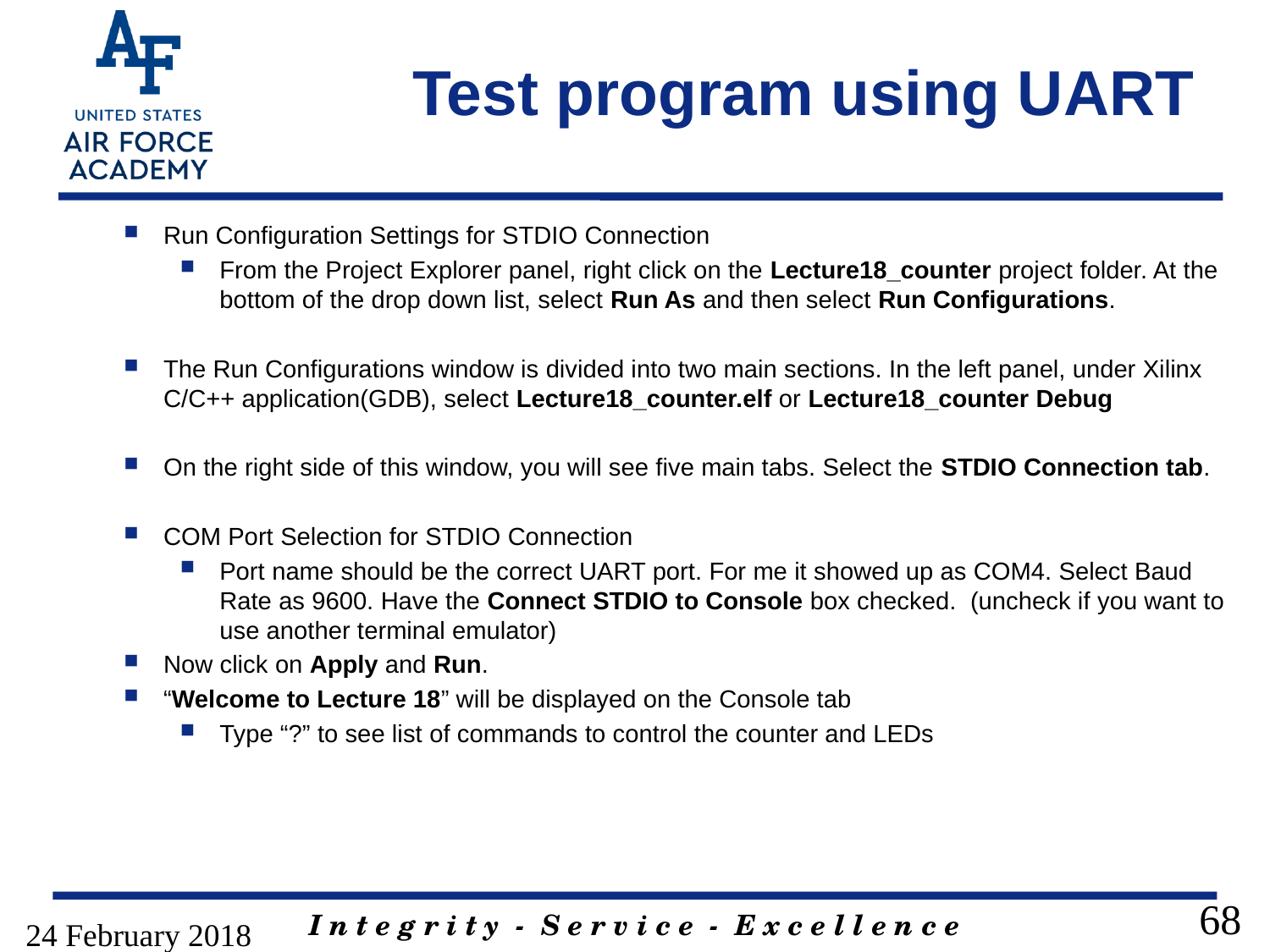

# Test program using UART
Run Configuration Settings for STDIO Connection
From the Project Explorer panel, right click on the Lecture18_counter project folder. At the bottom of the drop down list, select Run As and then select Run Configurations.

The Run Configurations window is divided into two main sections. In the left panel, under Xilinx C/C++ application(GDB), select Lecture18_counter.elf or Lecture18_counter Debug

On the right side of this window, you will see five main tabs. Select the STDIO Connection tab.

COM Port Selection for STDIO Connection
Port name should be the correct UART port. For me it showed up as COM4. Select Baud Rate as 9600. Have the Connect STDIO to Console box checked.  (uncheck if you want to use another terminal emulator)
Now click on Apply and Run.
“Welcome to Lecture 18” will be displayed on the Console tab
Type “?” to see list of commands to control the counter and LEDs

24 February 2018
68